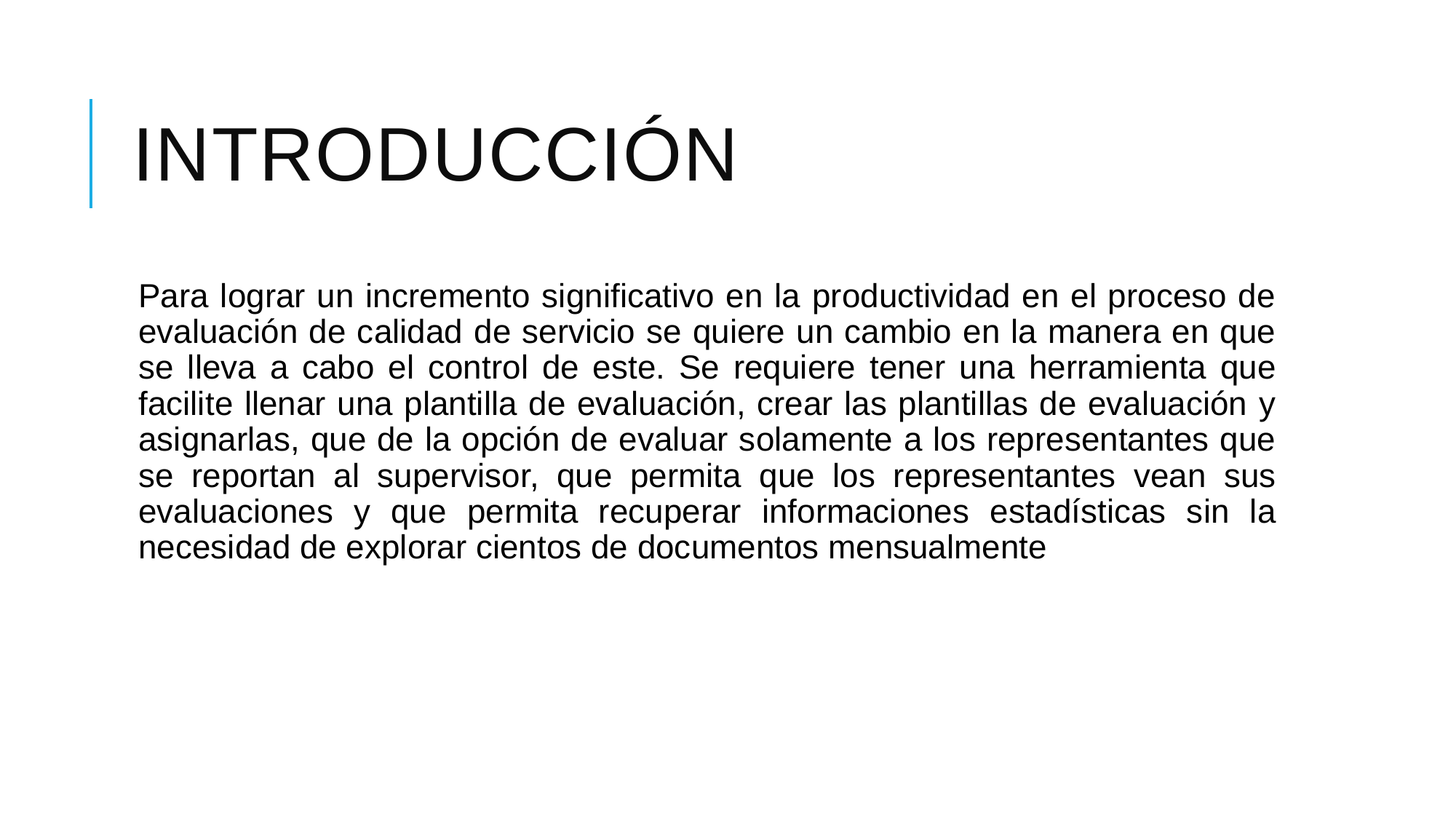

# Introducción
Para lograr un incremento significativo en la productividad en el proceso de evaluación de calidad de servicio se quiere un cambio en la manera en que se lleva a cabo el control de este. Se requiere tener una herramienta que facilite llenar una plantilla de evaluación, crear las plantillas de evaluación y asignarlas, que de la opción de evaluar solamente a los representantes que se reportan al supervisor, que permita que los representantes vean sus evaluaciones y que permita recuperar informaciones estadísticas sin la necesidad de explorar cientos de documentos mensualmente